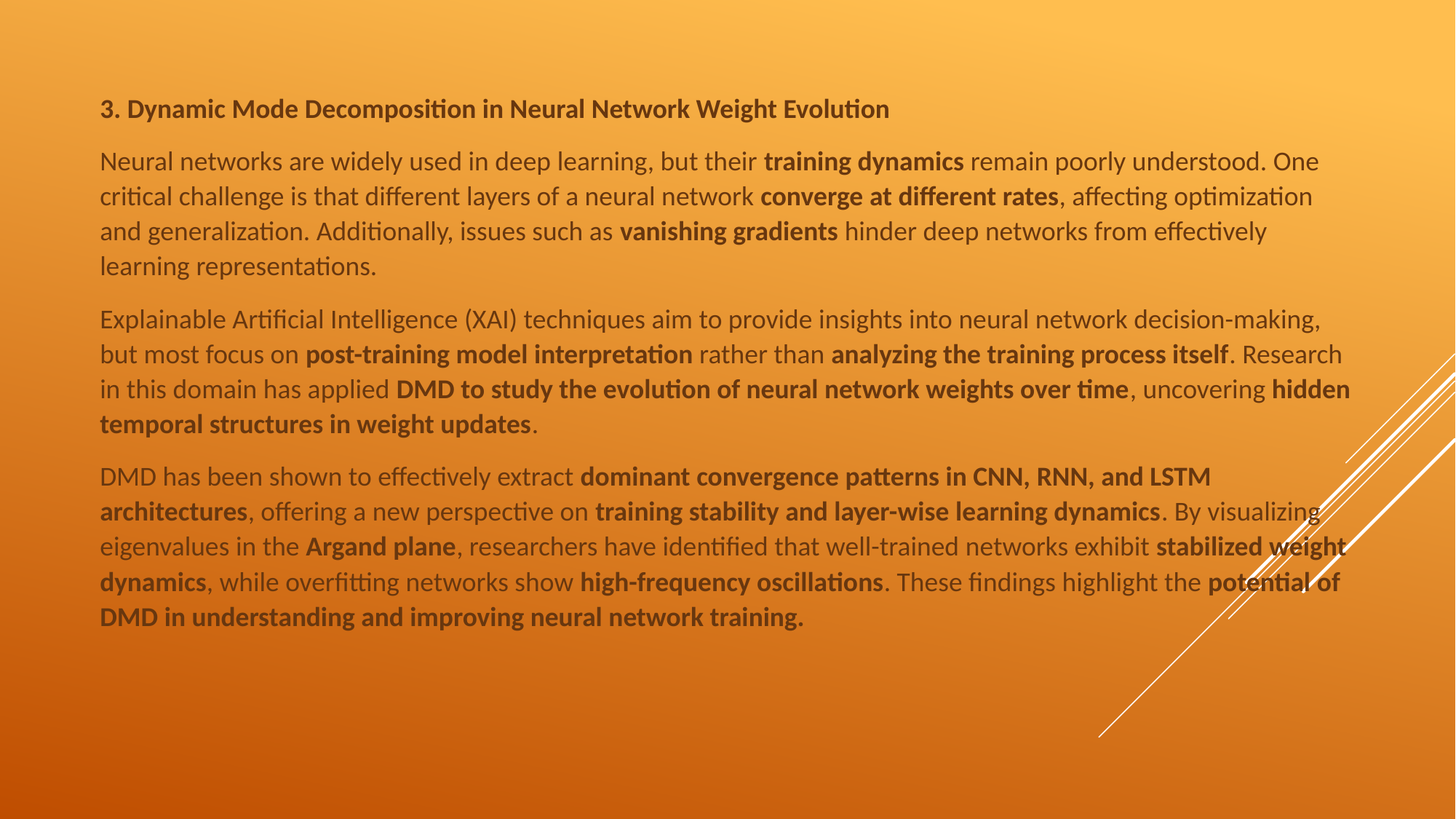

3. Dynamic Mode Decomposition in Neural Network Weight Evolution
Neural networks are widely used in deep learning, but their training dynamics remain poorly understood. One critical challenge is that different layers of a neural network converge at different rates, affecting optimization and generalization. Additionally, issues such as vanishing gradients hinder deep networks from effectively learning representations.
Explainable Artificial Intelligence (XAI) techniques aim to provide insights into neural network decision-making, but most focus on post-training model interpretation rather than analyzing the training process itself. Research in this domain has applied DMD to study the evolution of neural network weights over time, uncovering hidden temporal structures in weight updates.
DMD has been shown to effectively extract dominant convergence patterns in CNN, RNN, and LSTM architectures, offering a new perspective on training stability and layer-wise learning dynamics. By visualizing eigenvalues in the Argand plane, researchers have identified that well-trained networks exhibit stabilized weight dynamics, while overfitting networks show high-frequency oscillations. These findings highlight the potential of DMD in understanding and improving neural network training.